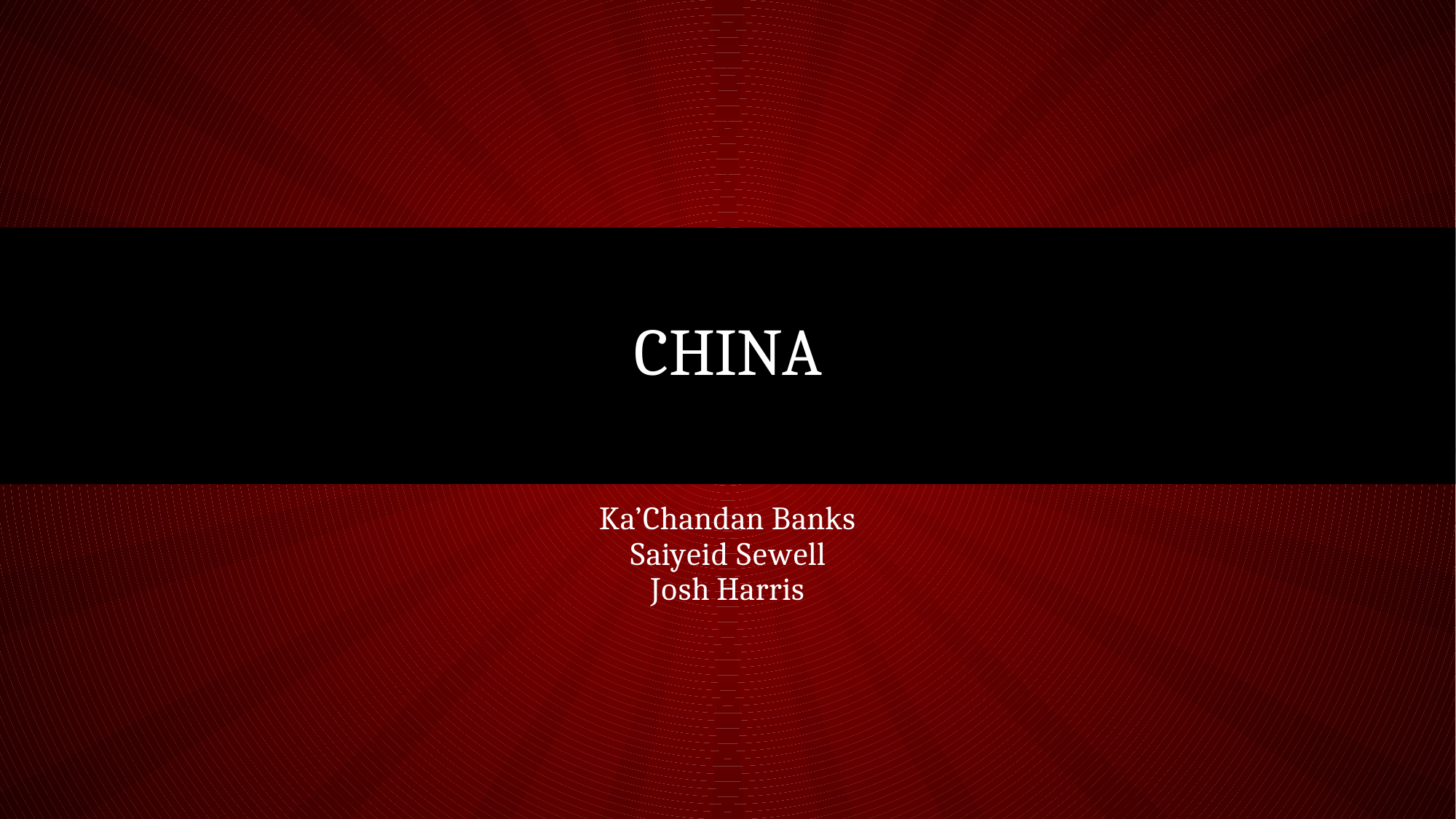

# China
Ka’Chandan Banks
Saiyeid Sewell
Josh Harris